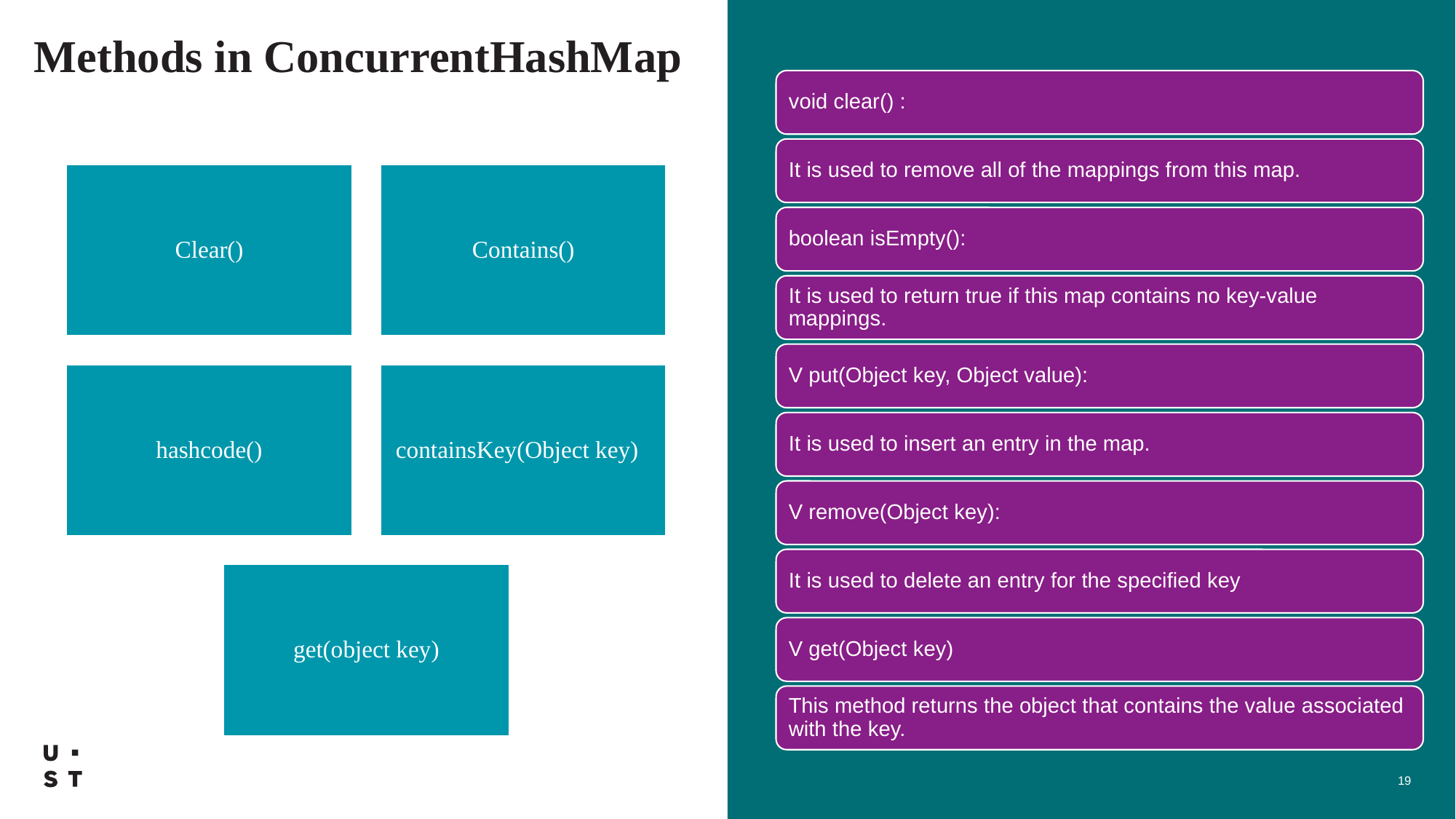

# Methods in ConcurrentHashMap

void clear() :
It is used to remove all of the mappings from this map.
boolean isEmpty():
It is used to return true if this map contains no key-value mappings.
V put(Object key, Object value):
It is used to insert an entry in the map.
V remove(Object key):
It is used to delete an entry for the specified key
V get(Object key)
This method returns the object that contains the value associated with the key.
Clear()
Contains()
hashcode()
containsKey(Object key)
get(object key)